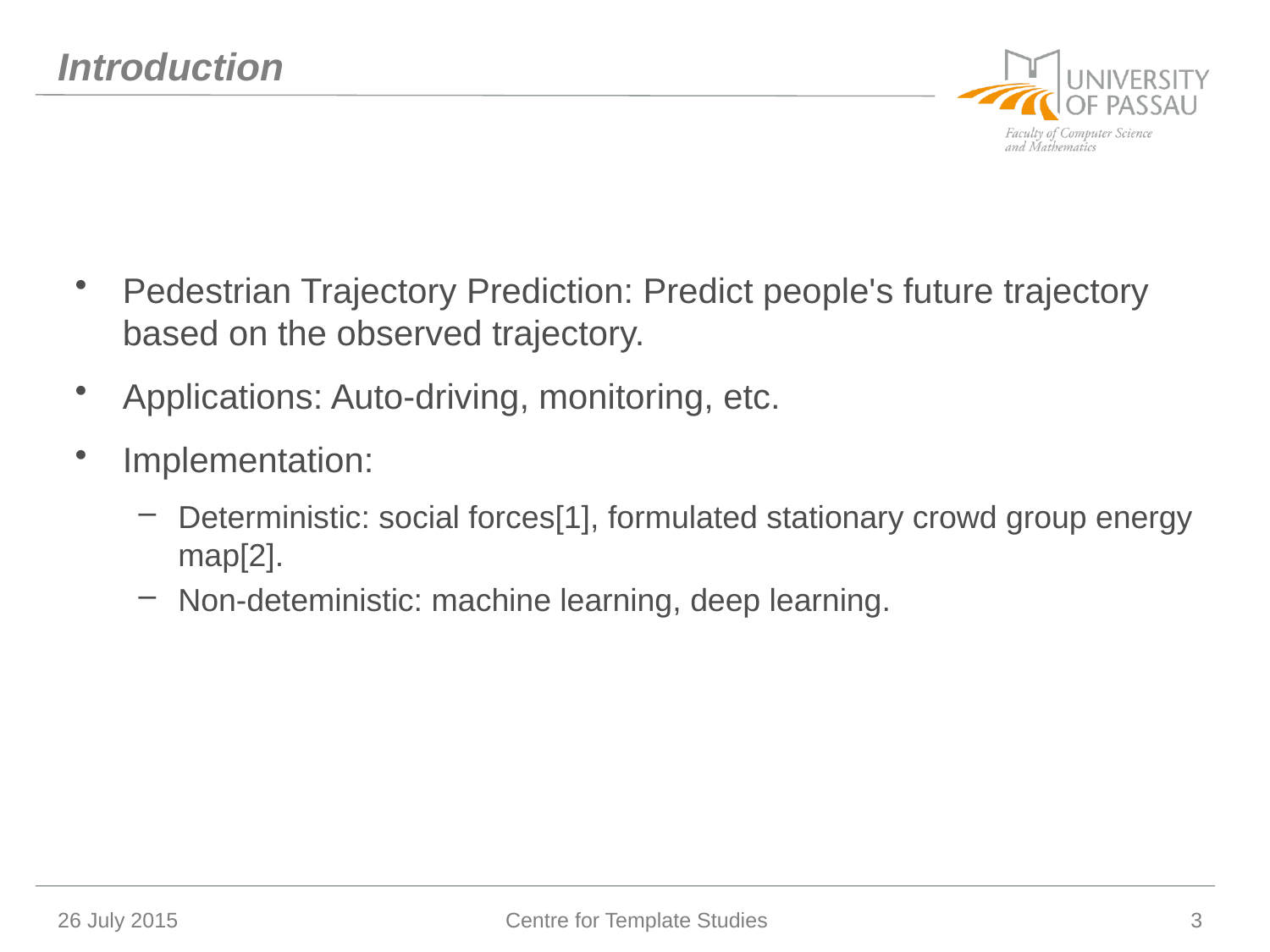

# Introduction
Pedestrian Trajectory Prediction: Predict people's future trajectory based on the observed trajectory.
Applications: Auto-driving, monitoring, etc.
Implementation:
Deterministic: social forces[1], formulated stationary crowd group energy  map[2].
Non-deteministic: machine learning, deep learning.

26 July 2015
Centre for Template Studies
3